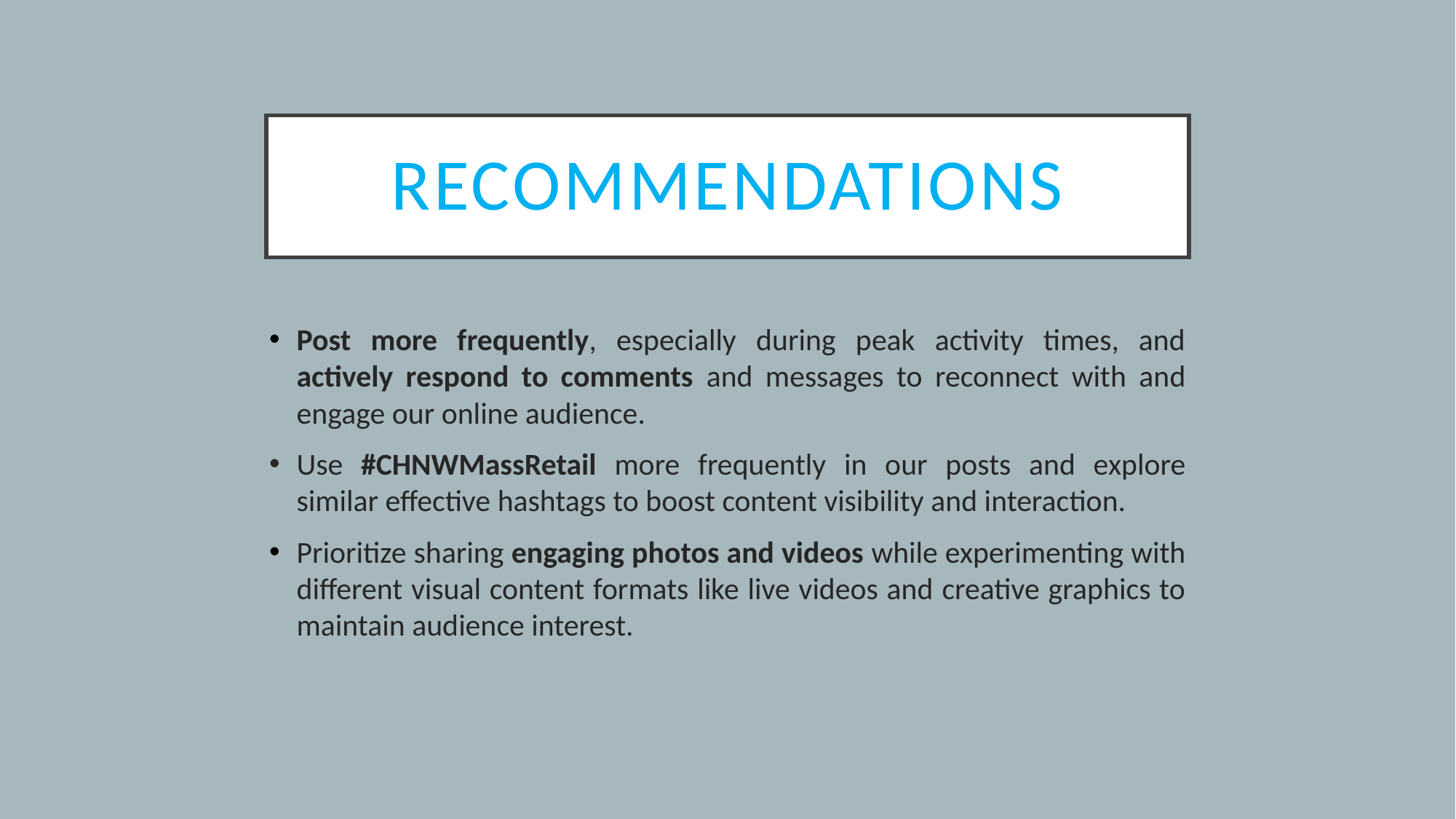

# Recommendations
Post more frequently, especially during peak activity times, and actively respond to comments and messages to reconnect with and engage our online audience.
Use #CHNWMassRetail more frequently in our posts and explore similar effective hashtags to boost content visibility and interaction.
Prioritize sharing engaging photos and videos while experimenting with different visual content formats like live videos and creative graphics to maintain audience interest.